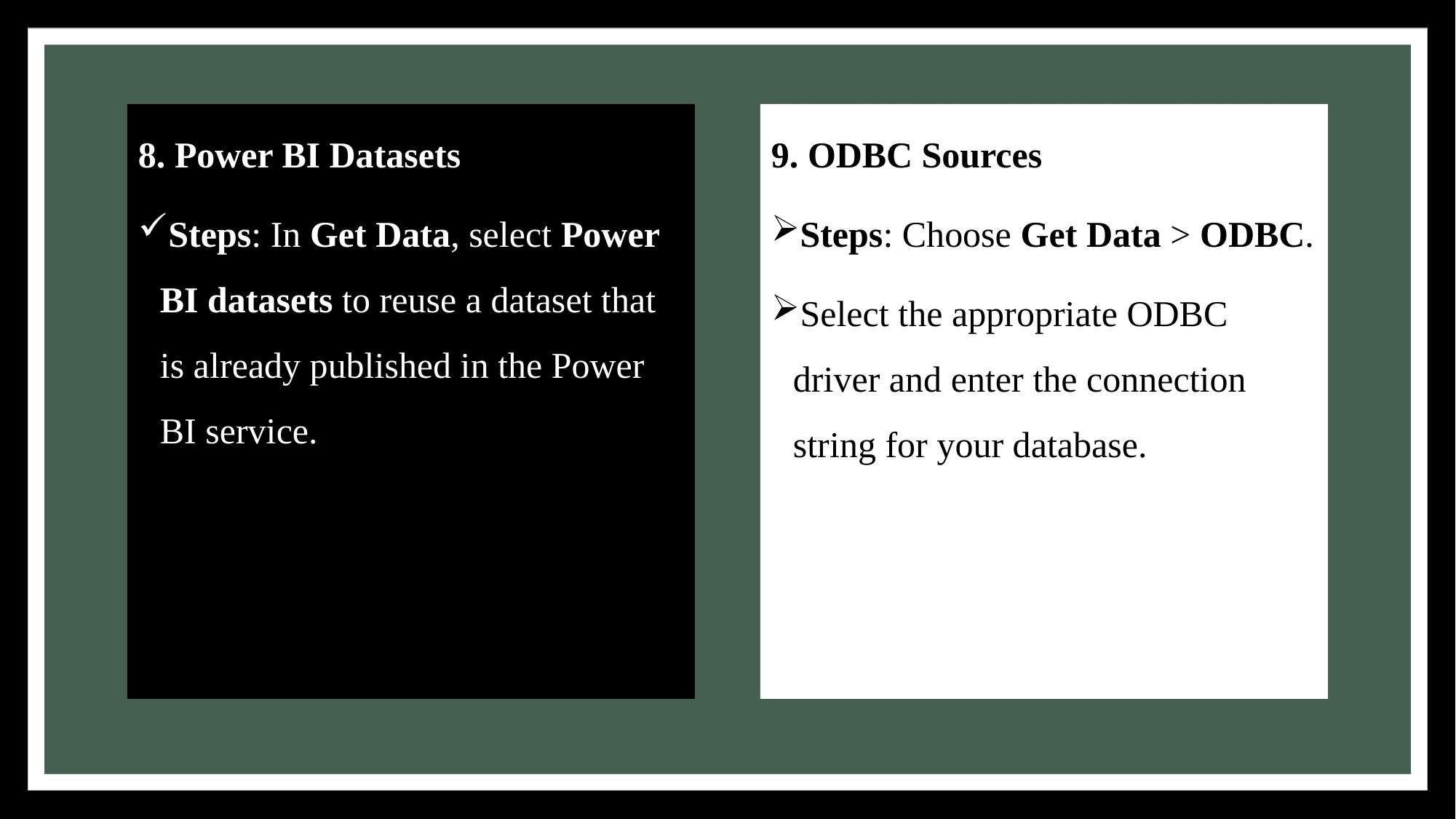

8. Power BI Datasets
Steps: In Get Data, select Power BI datasets to reuse a dataset that is already published in the Power BI service.

9. ODBC Sources
Steps: Choose Get Data > ODBC.
Select the appropriate ODBC driver and enter the connection string for your database.